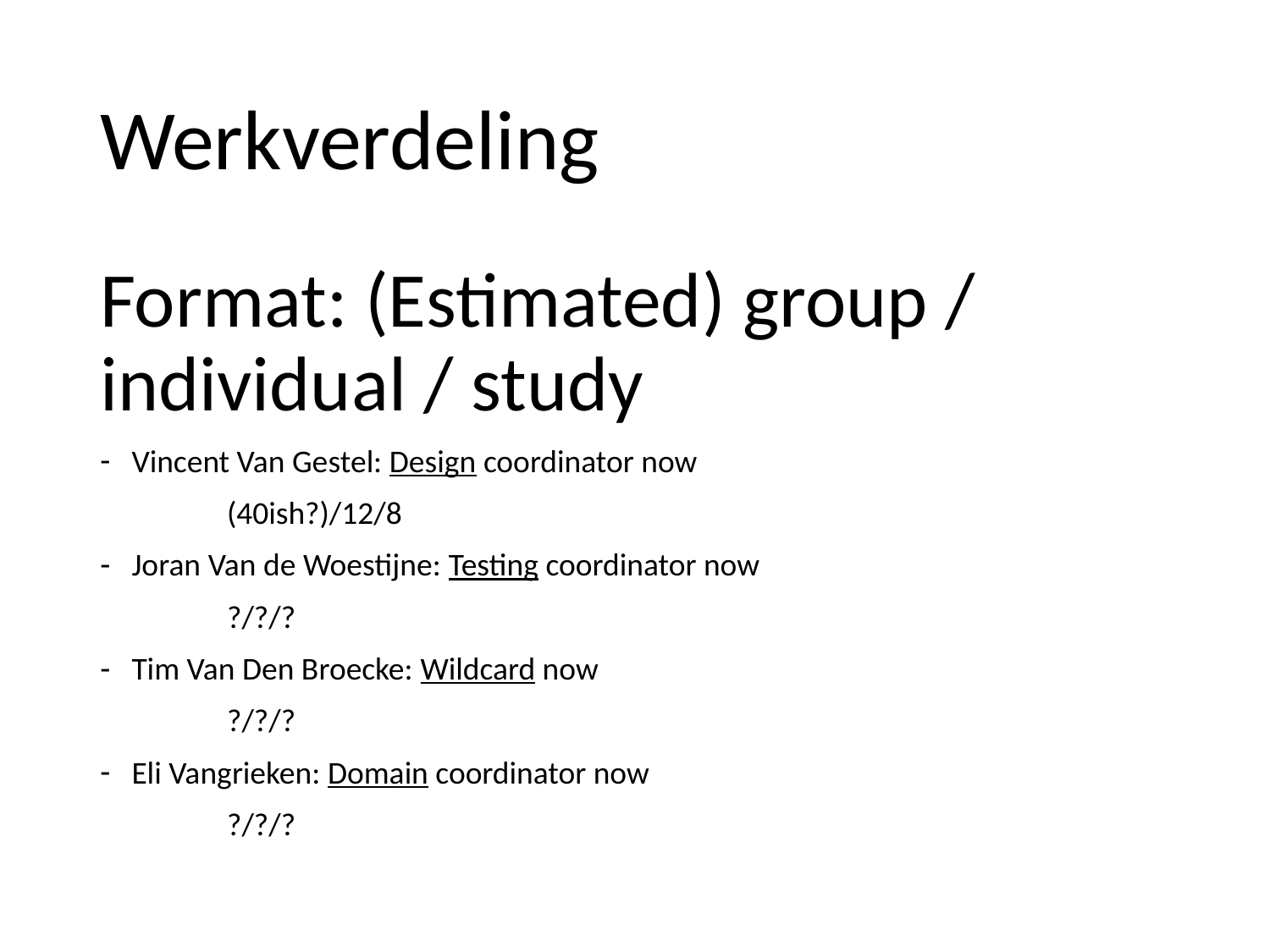

# Werkverdeling
Format: (Estimated) group / individual / study
Vincent Van Gestel: Design coordinator now
	(40ish?)/12/8
Joran Van de Woestijne: Testing coordinator now
	?/?/?
Tim Van Den Broecke: Wildcard now
	?/?/?
Eli Vangrieken: Domain coordinator now
	?/?/?